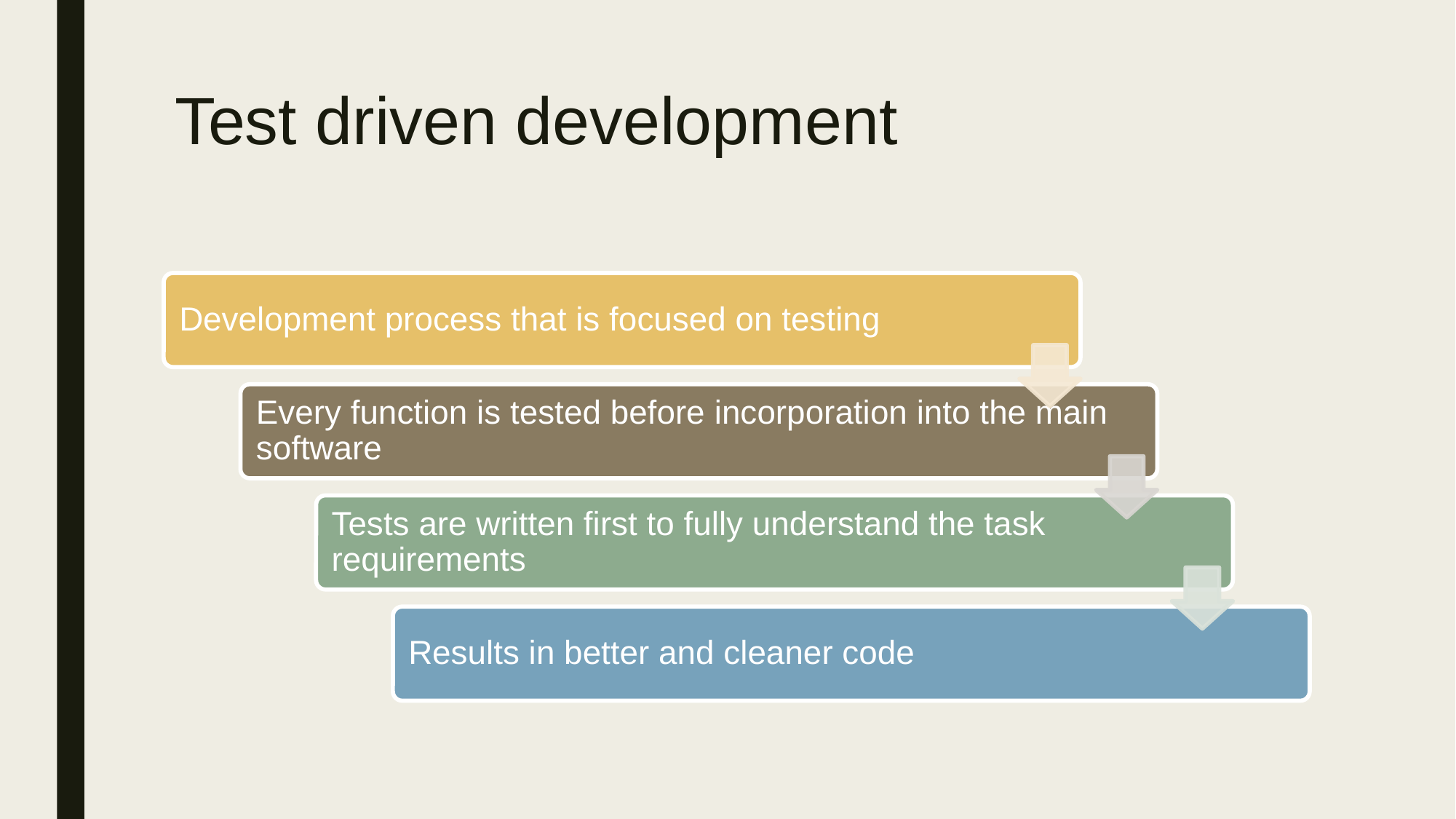

# Test driven development
Development process that is focused on testing
Every function is tested before incorporation into the main software
Tests are written first to fully understand the task requirements
Results in better and cleaner code